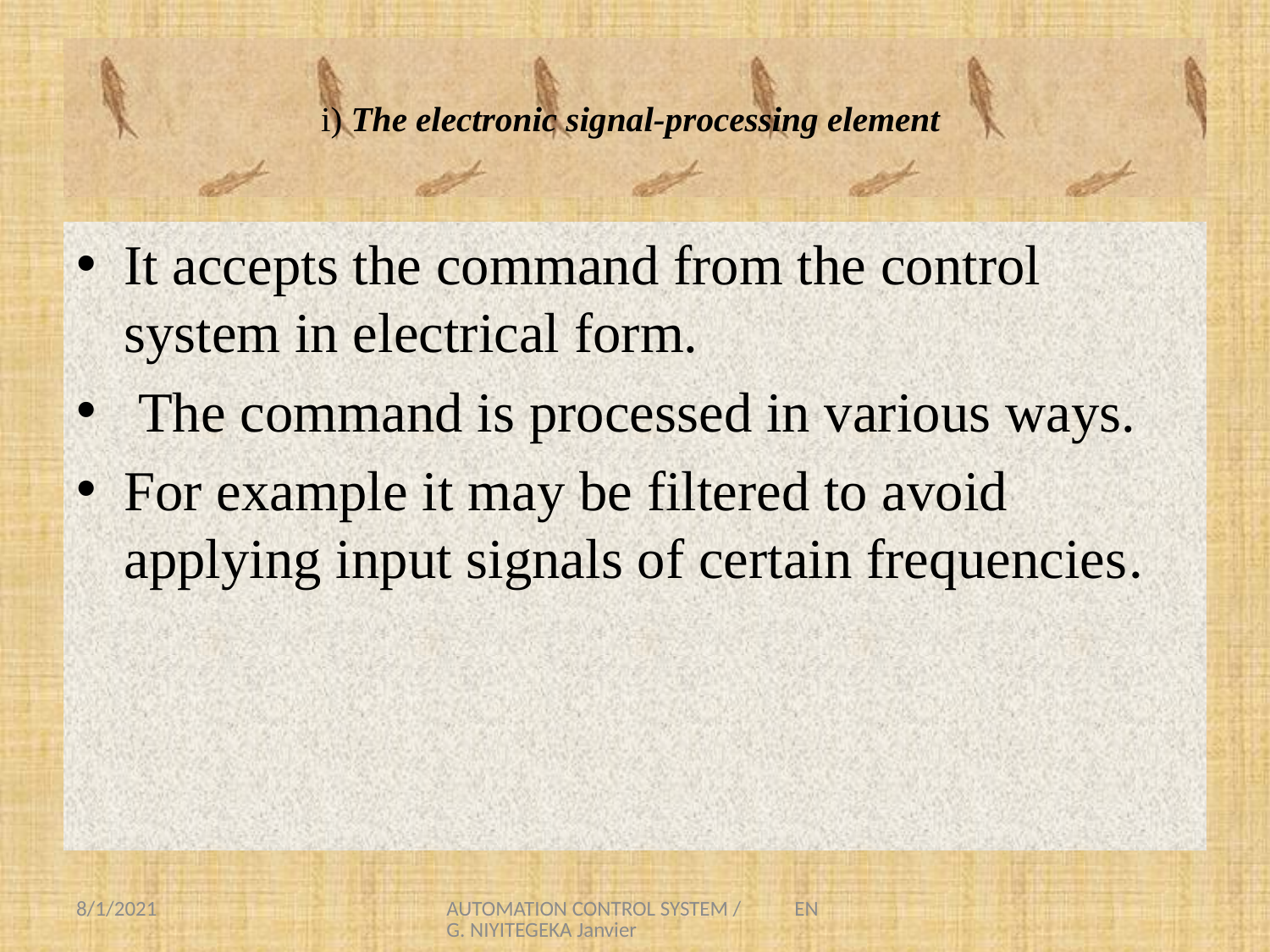

# i) The electronic signal-processing element
It accepts the command from the control system in electrical form.
 The command is processed in various ways.
For example it may be filtered to avoid applying input signals of certain frequencies.
8/1/2021
AUTOMATION CONTROL SYSTEM /           ENG. NIYITEGEKA Janvier